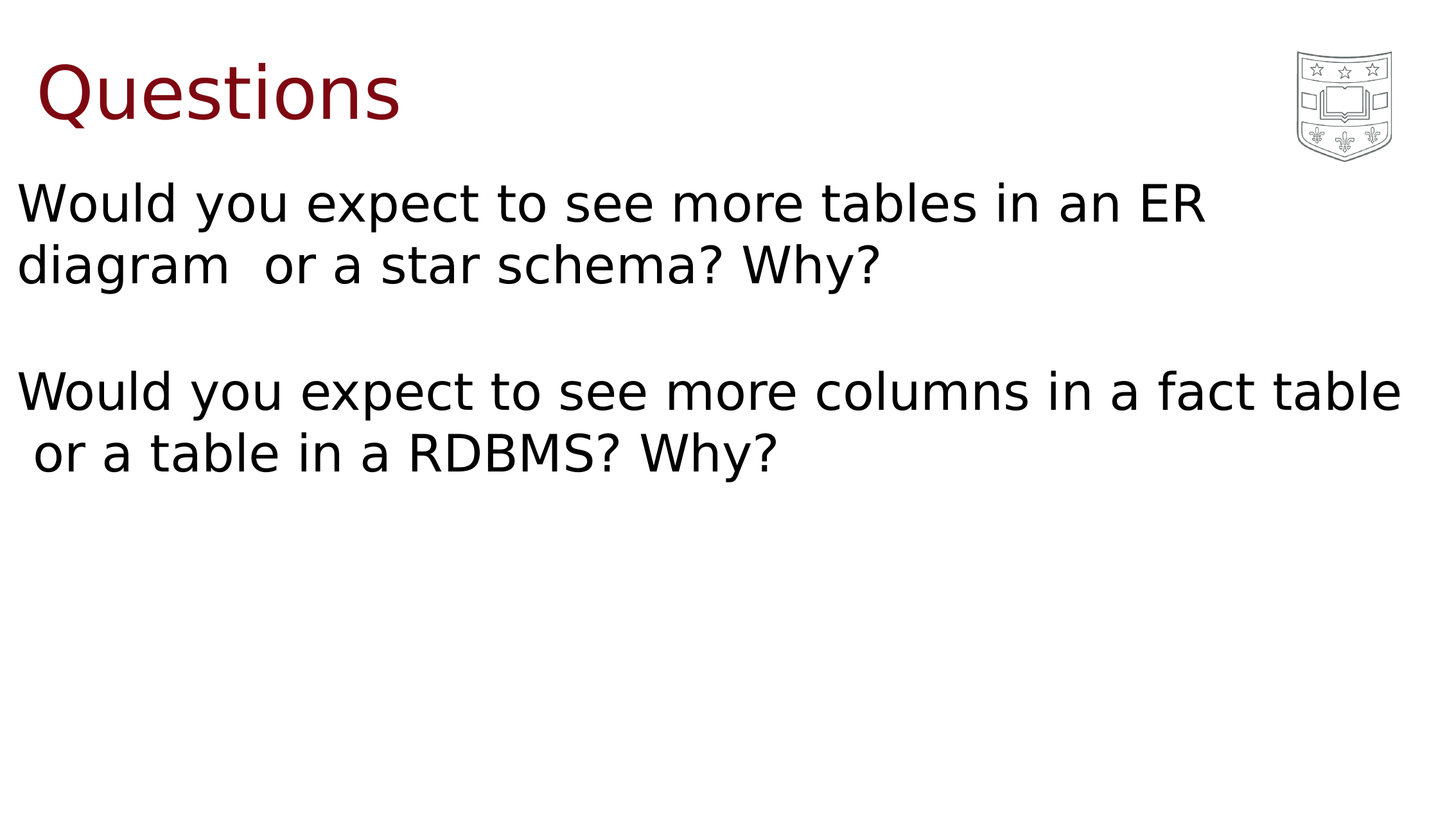

# Questions
Would you expect to see more tables in an ER	diagram  or a star schema? Why?

Would you expect to see more columns in a fact table  or a table in a RDBMS? Why?